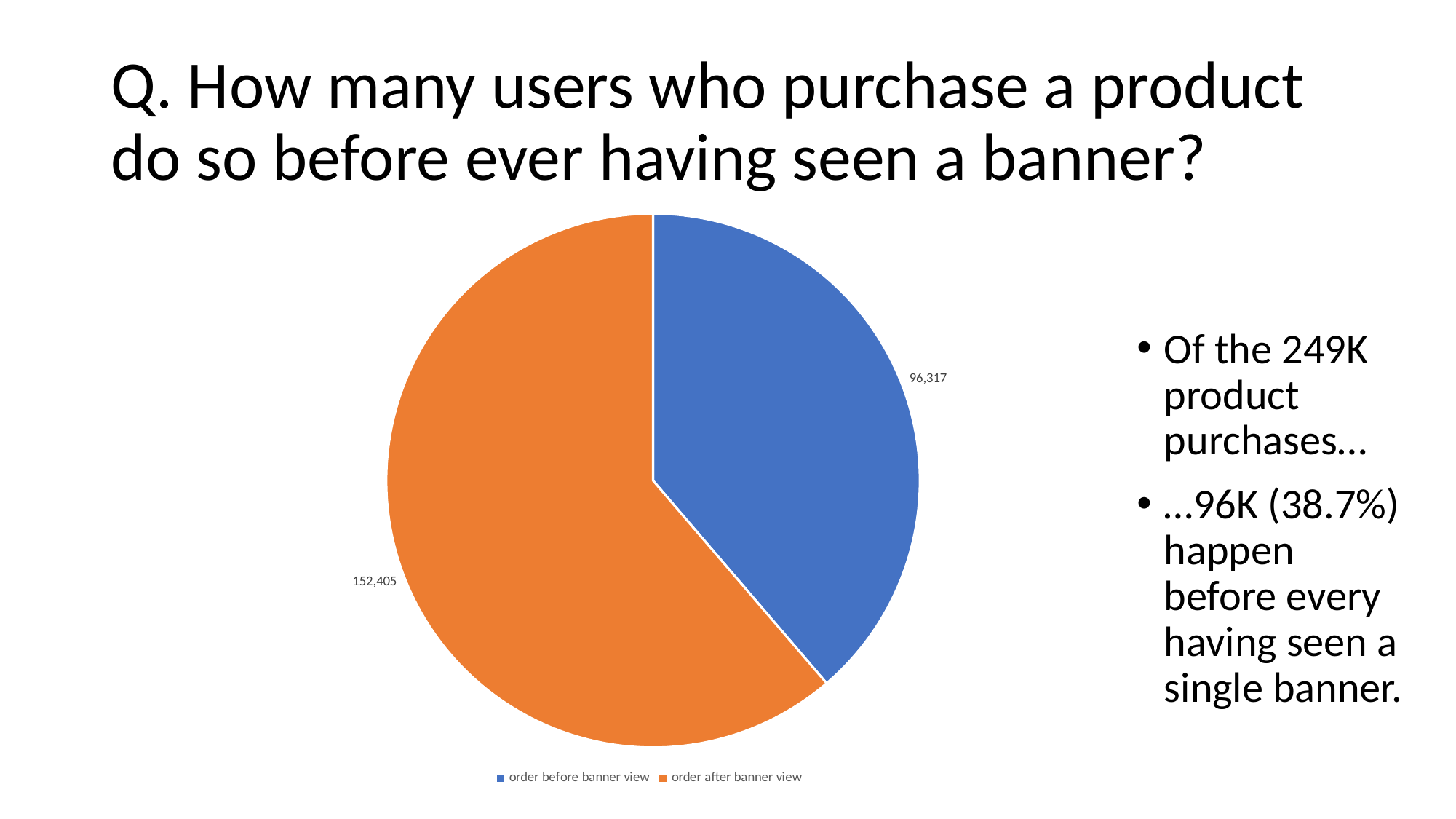

# Q. How many users who purchase a product do so before ever having seen a banner?

### Chart

| Category | total purchasers |
|---|---|

### Chart

| Category |  |
|---|---|
| order before banner view | 96317.0 |
| order after banner view | 152405.0 |
Of the 249K product purchases…
…96K (38.7%) happen before every having seen a single banner.